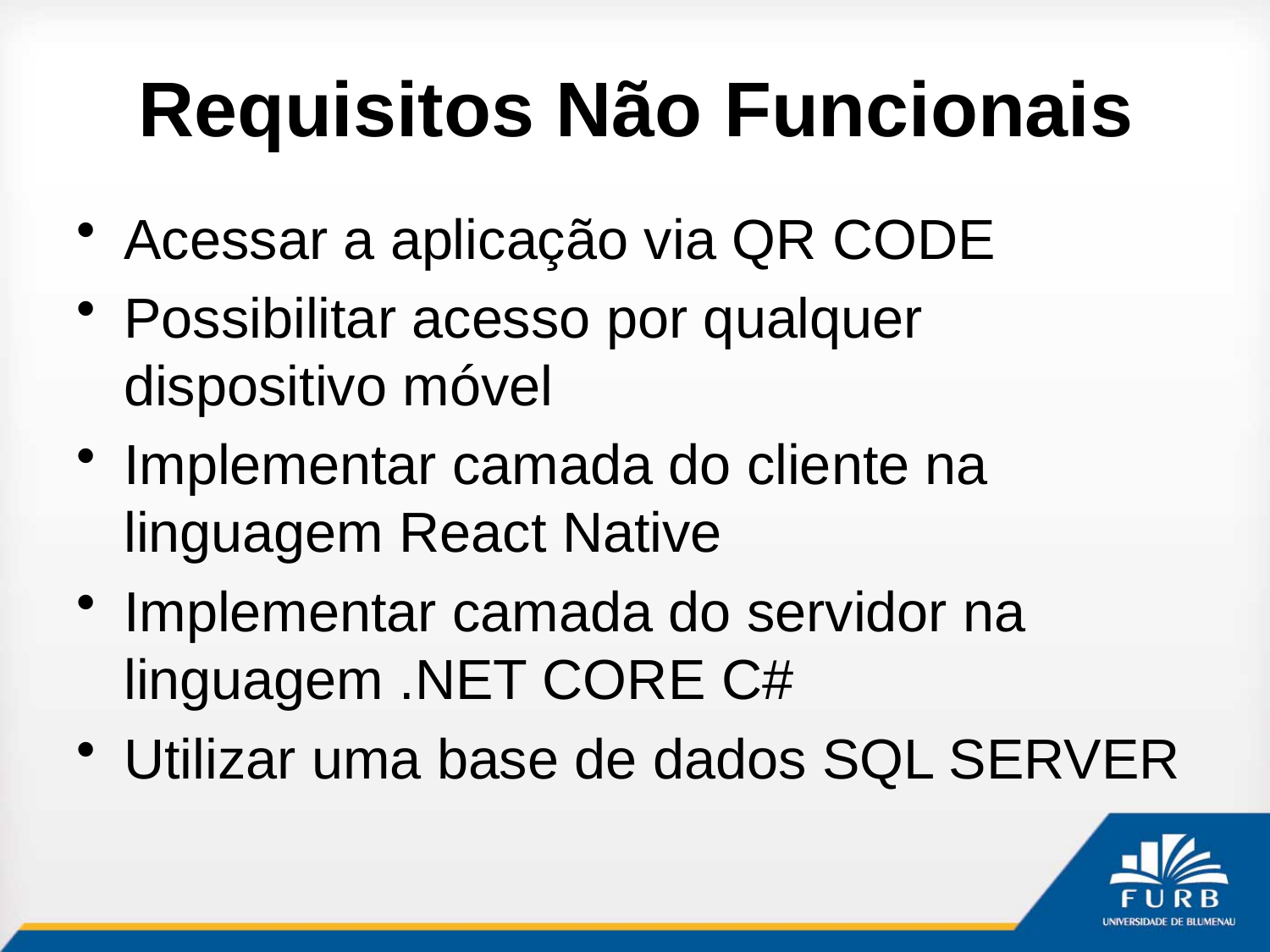

# Requisitos Não Funcionais
Acessar a aplicação via QR CODE
Possibilitar acesso por qualquer dispositivo móvel
Implementar camada do cliente na linguagem React Native
Implementar camada do servidor na linguagem .NET CORE C#
Utilizar uma base de dados SQL SERVER